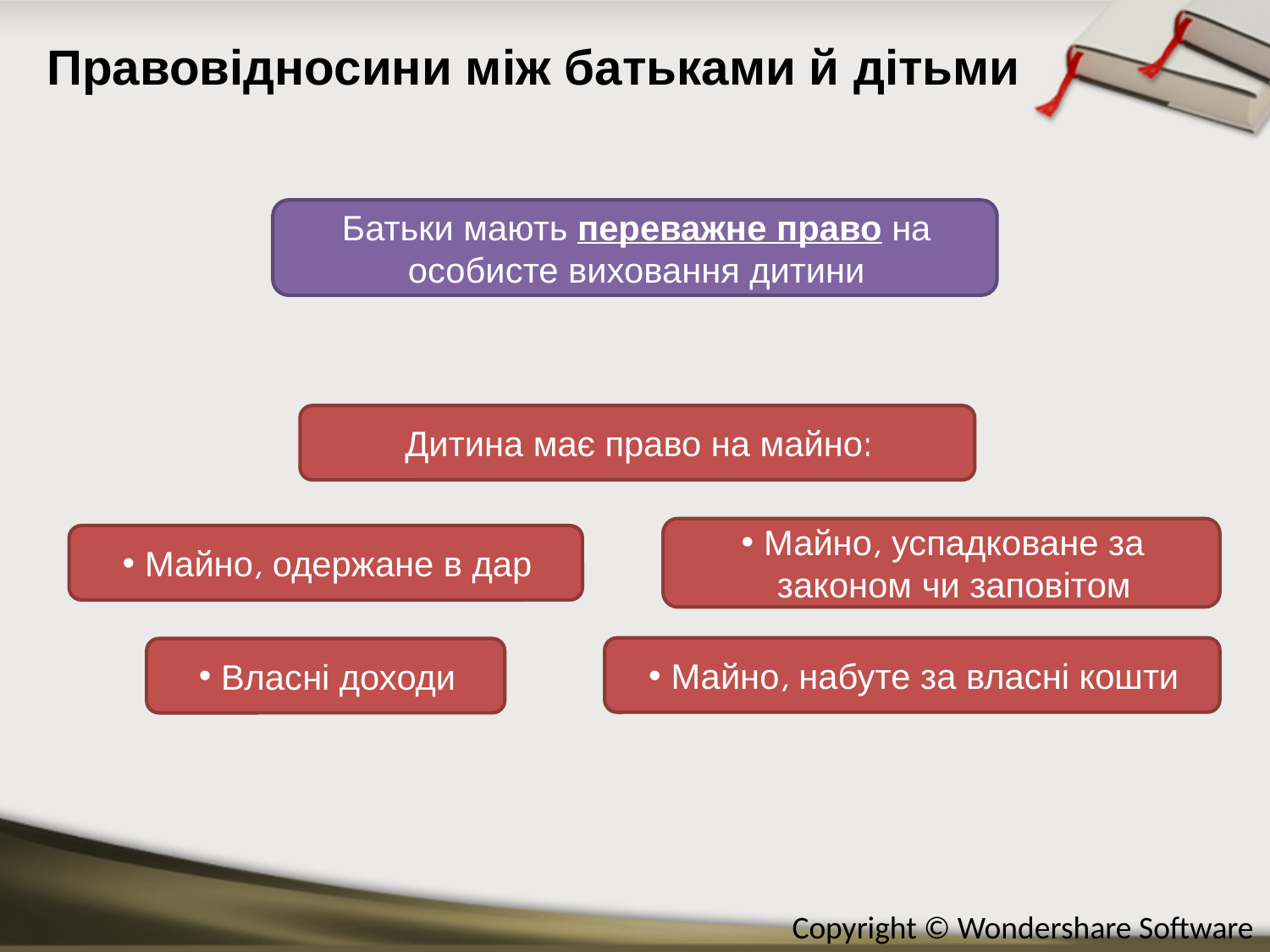

# Правовідносини між батьками й дітьми
Батьки мають переважне право на особисте виховання дитини
Дитина має право на майно:
Майно, успадковане за законом чи заповітом
Майно, одержане в дар
Майно, набуте за власні кошти
Власні доходи